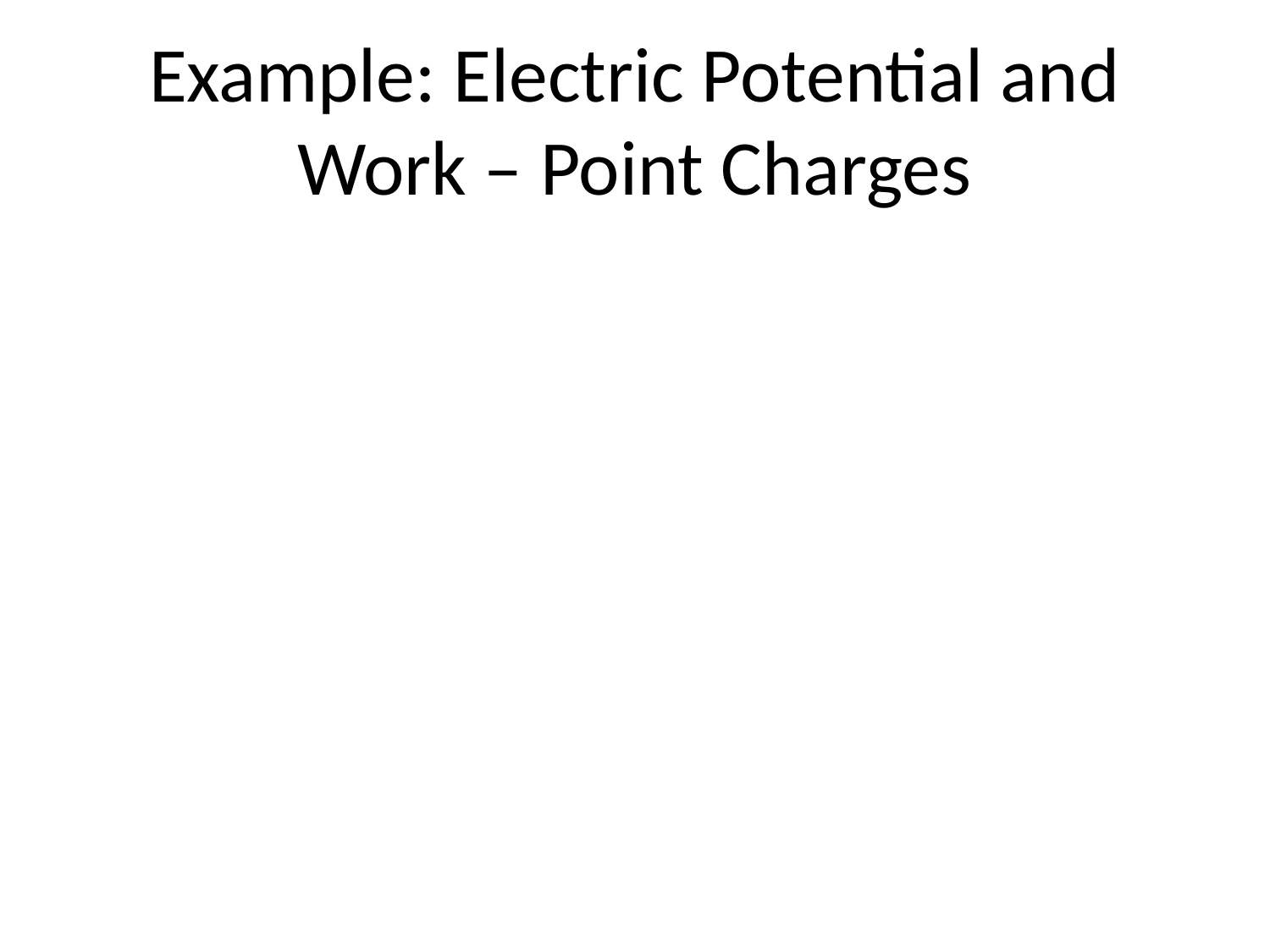

# Example: Electric Potential and Work – Point Charges